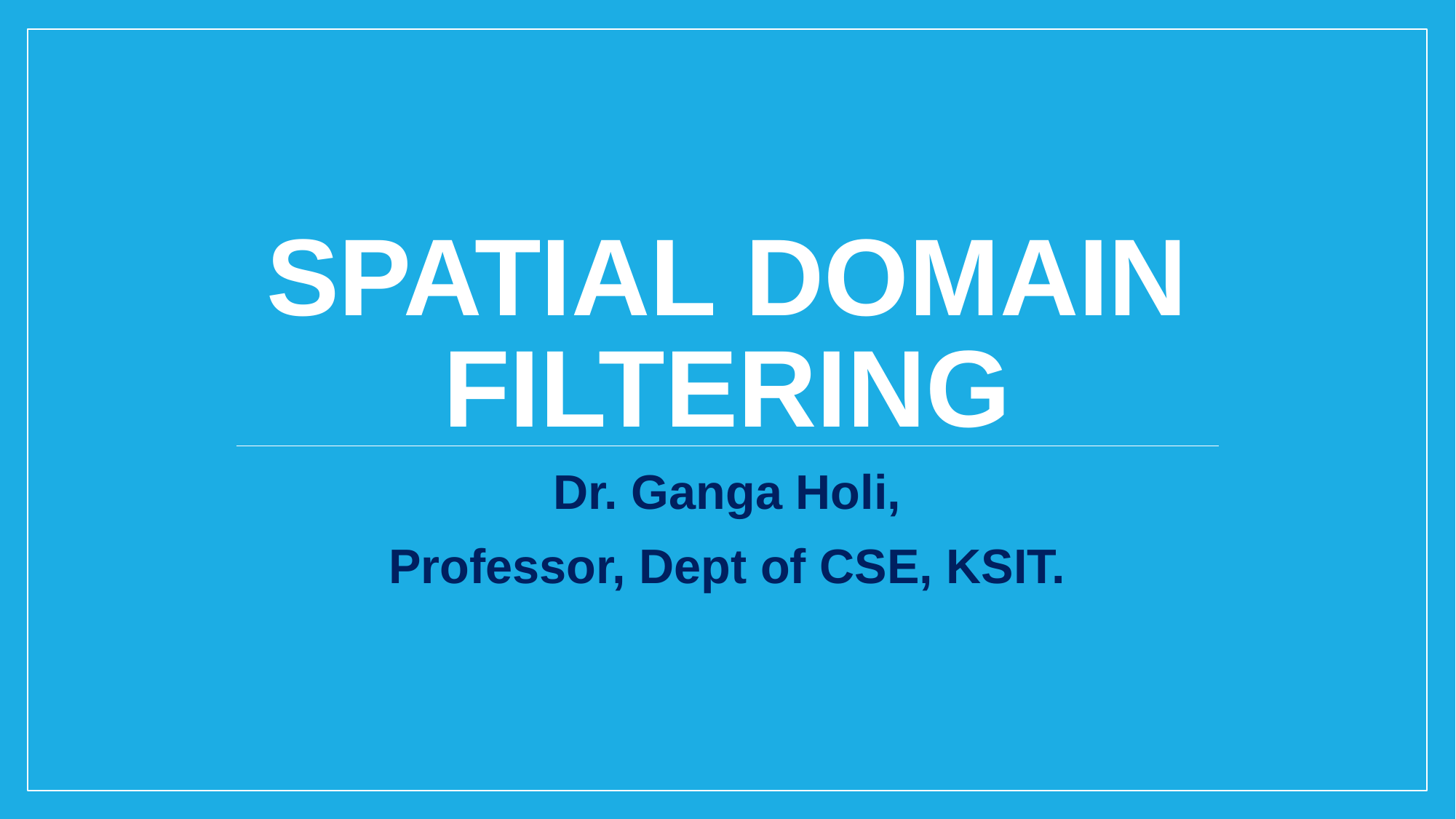

# Spatial Domain Filtering
Dr. Ganga Holi,
Professor, Dept of CSE, KSIT.